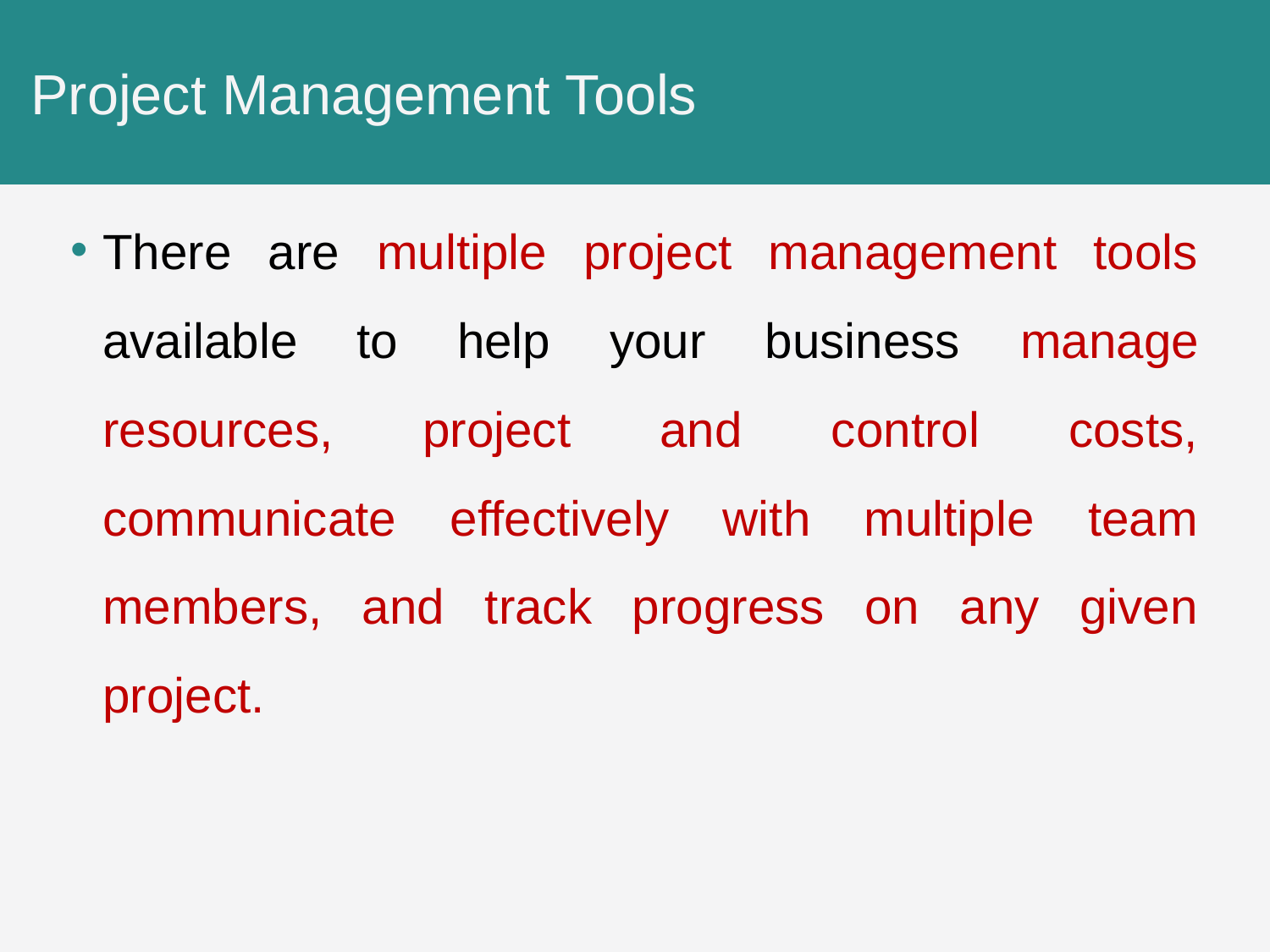

# Project Management Tools
There are multiple project management tools available to help your business manage resources, project and control costs, communicate effectively with multiple team members, and track progress on any given project.